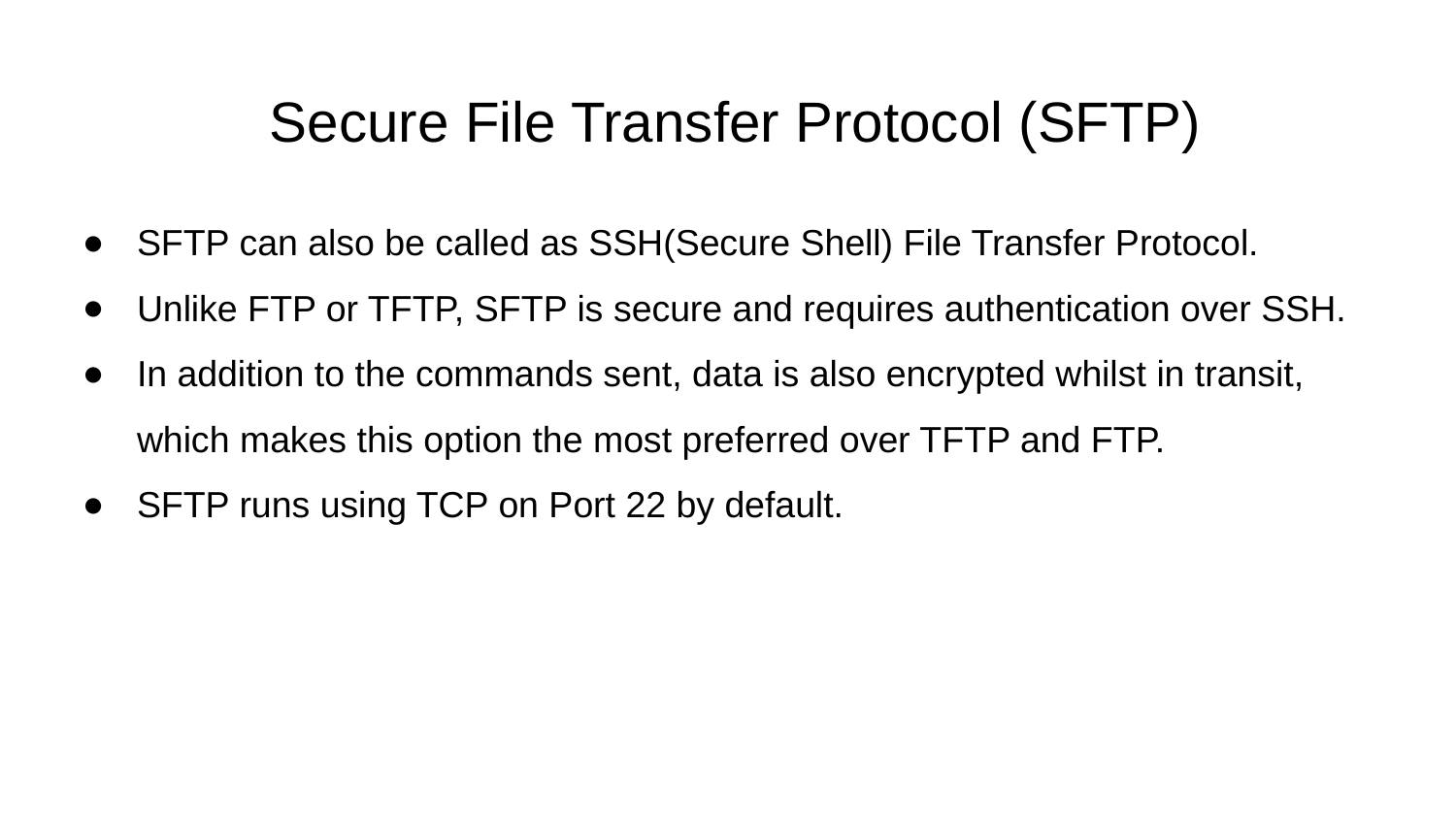

Secure File Transfer Protocol (SFTP)
SFTP can also be called as SSH(Secure Shell) File Transfer Protocol.
Unlike FTP or TFTP, SFTP is secure and requires authentication over SSH.
In addition to the commands sent, data is also encrypted whilst in transit, which makes this option the most preferred over TFTP and FTP.
SFTP runs using TCP on Port 22 by default.